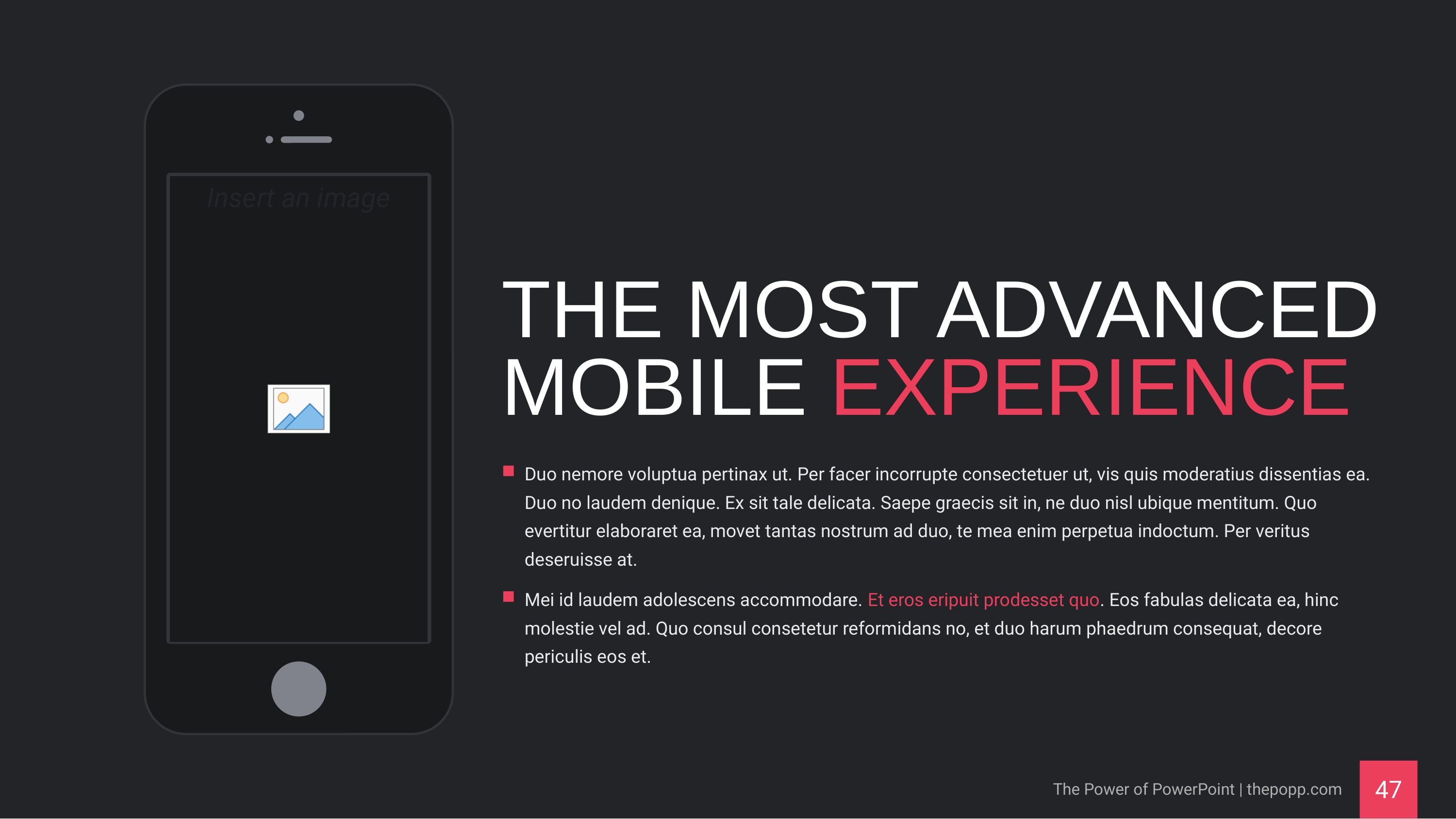

# THE MOST ADVANCED MOBILE EXPERIENCE

Duo nemore voluptua pertinax ut. Per facer incorrupte consectetuer ut, vis quis moderatius dissentias ea. Duo no laudem denique. Ex sit tale delicata. Saepe graecis sit in, ne duo nisl ubique mentitum. Quo evertitur elaboraret ea, movet tantas nostrum ad duo, te mea enim perpetua indoctum. Per veritus deseruisse at.
Mei id laudem adolescens accommodare. Et eros eripuit prodesset quo. Eos fabulas delicata ea, hinc molestie vel ad. Quo consul consetetur reformidans no, et duo harum phaedrum consequat, decore periculis eos et.
The Power of PowerPoint | thepopp.com
47